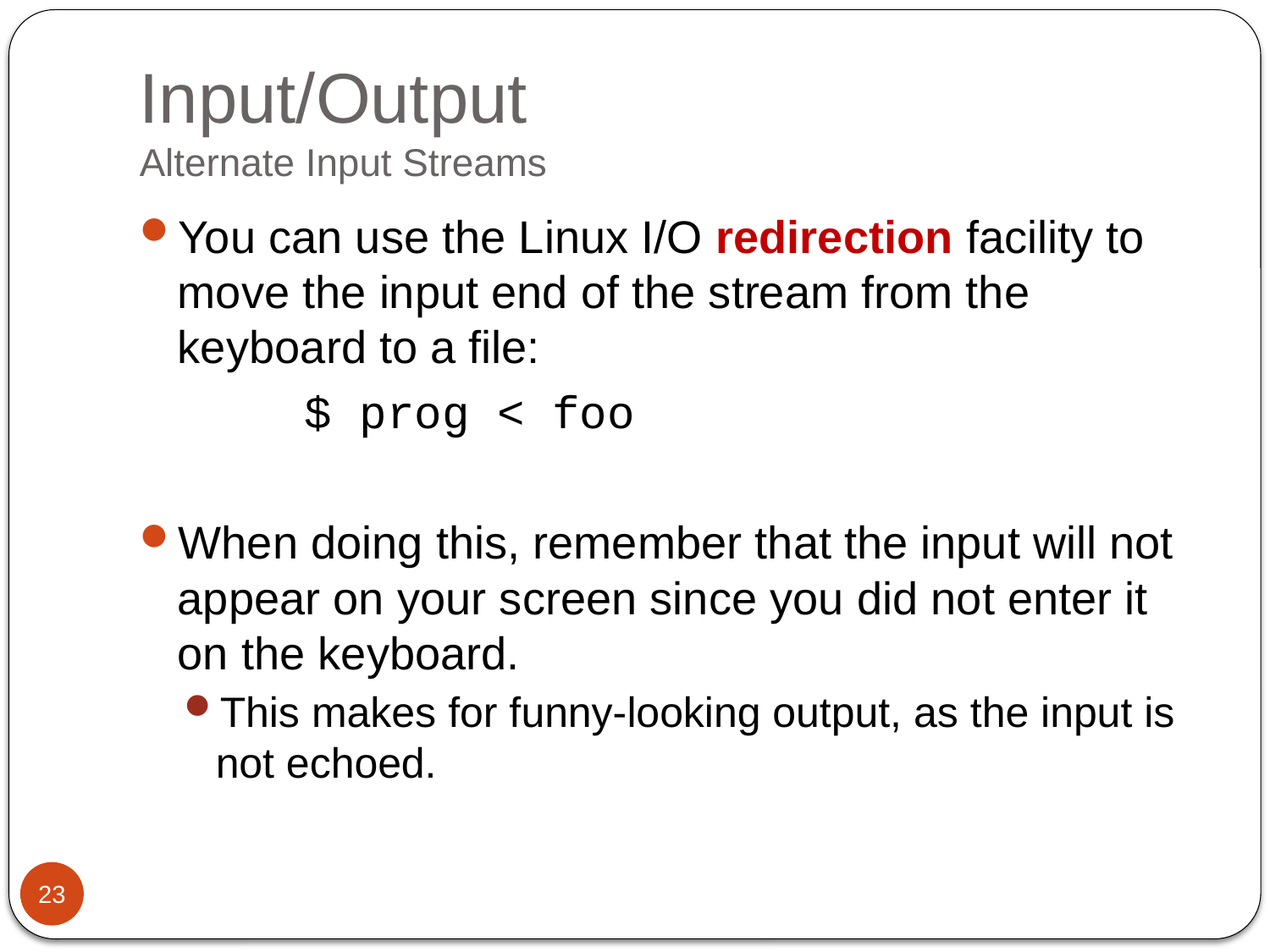

# Input/Output Alternate Input Streams
You can use the Linux I/O redirection facility to move the input end of the stream from the keyboard to a file:
		$ prog < foo

When doing this, remember that the input will not appear on your screen since you did not enter it on the keyboard.
This makes for funny-looking output, as the input is not echoed.
23